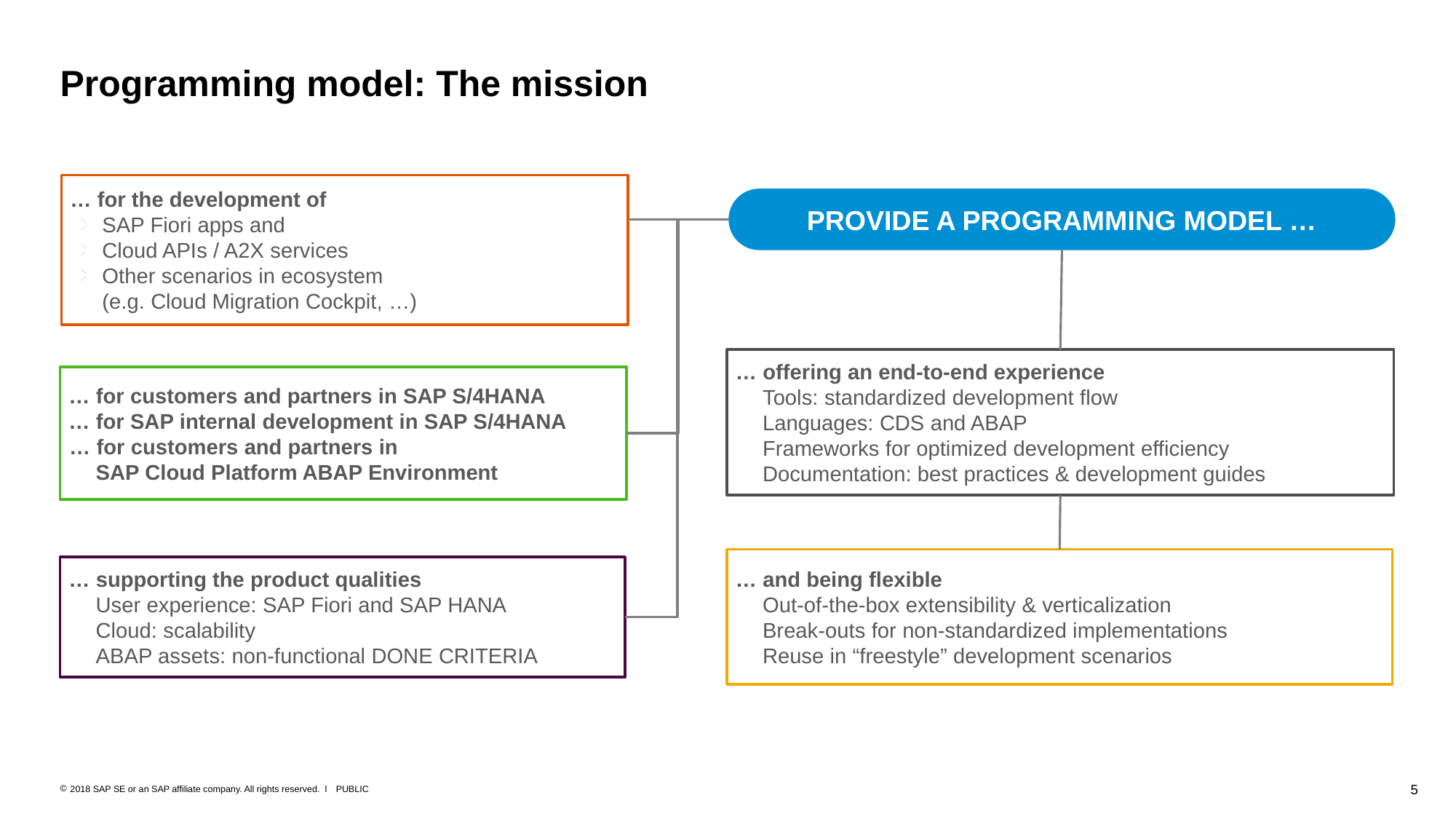

# Programming model: The mission
… for the development of
SAP Fiori apps and
Cloud APIs / A2X services
Other scenarios in ecosystem
(e.g. Cloud Migration Cockpit, …)
PROVIDE A PROGRAMMING MODEL …
… offering an end-to-end experience
Tools: standardized development flow
Languages: CDS and ABAP
Frameworks for optimized development efficiency
Documentation: best practices & development guides
… for customers and partners in SAP S/4HANA
… for SAP internal development in SAP S/4HANA
… for customers and partners in
SAP Cloud Platform ABAP Environment
… and being flexible
Out-of-the-box extensibility & verticalization
Break-outs for non-standardized implementations
Reuse in “freestyle” development scenarios
… supporting the product qualities
User experience: SAP Fiori and SAP HANA
Cloud: scalability
ABAP assets: non-functional DONE CRITERIA